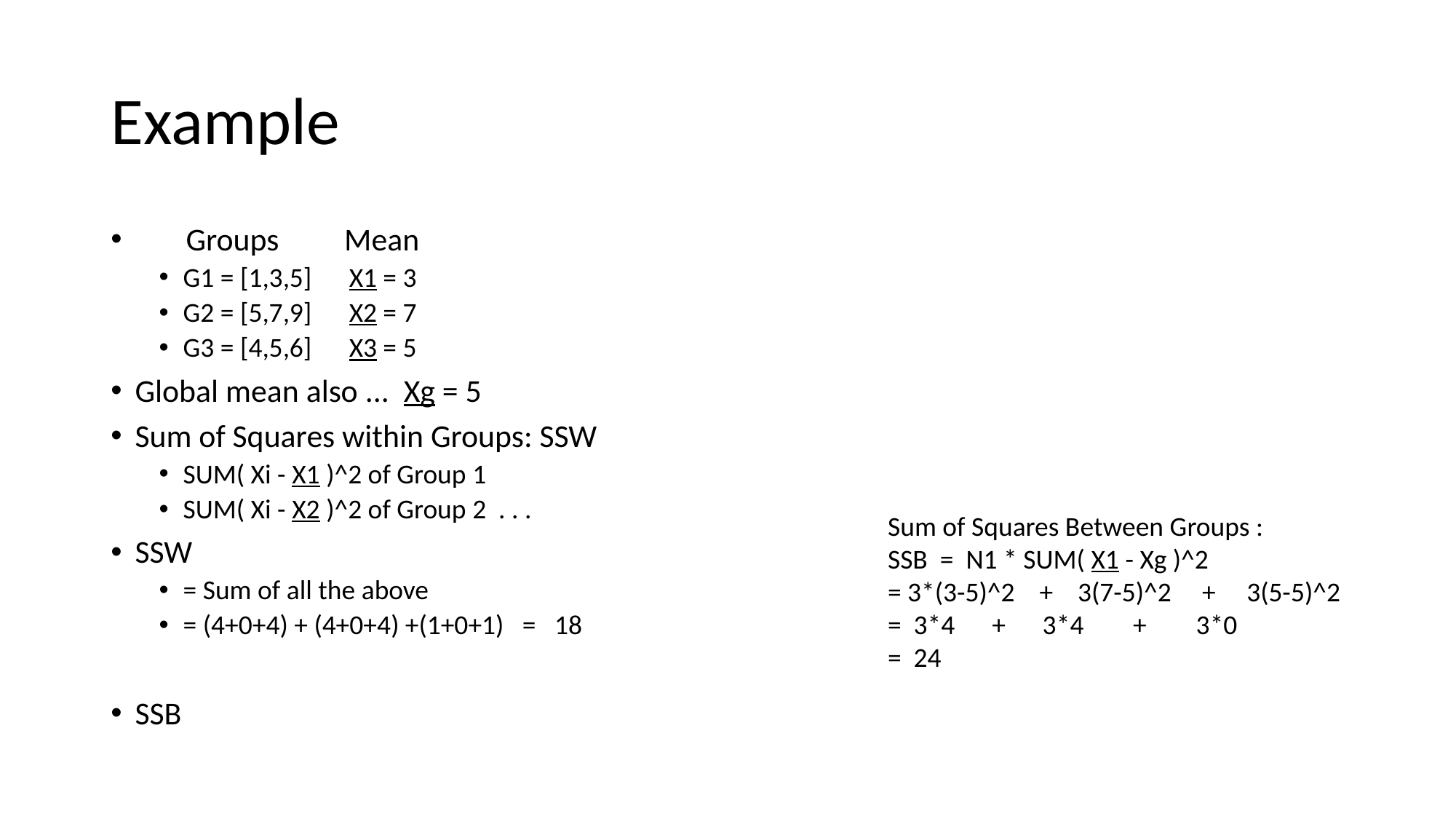

# Example
       Groups         Mean
G1 = [1,3,5]      X1 = 3
G2 = [5,7,9]      X2 = 7
G3 = [4,5,6]      X3 = 5
Global mean also ...  Xg = 5
Sum of Squares within Groups: SSW
SUM( Xi - X1 )^2 of Group 1
SUM( Xi - X2 )^2 of Group 2  . . .
SSW
= Sum of all the above
= (4+0+4) + (4+0+4) +(1+0+1)   =   18

SSB
Sum of Squares Between Groups :
SSB  =  N1 * SUM( X1 - Xg )^2
= 3*(3-5)^2    +    3(7-5)^2     +     3(5-5)^2
=  3*4      +      3*4        +        3*0
=  24